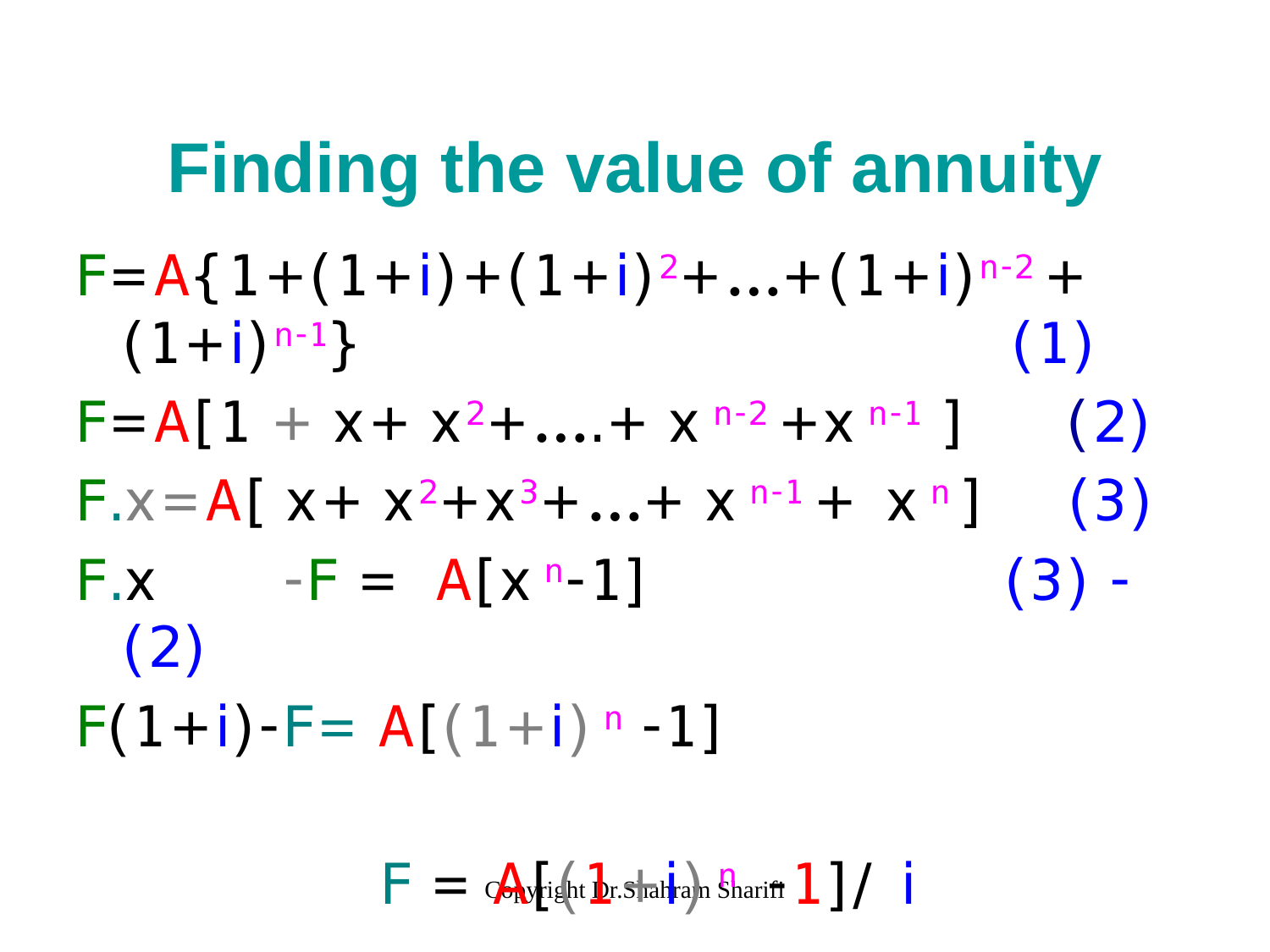

# Finding the value of annuity
F=A{1+(1+i)+(1+i)2+…+(1+i)n-2 + (1+i)n-1}						(1)
F=A[1 + x+ x2+….+ x n-2 +x n-1  ]      (2)
F.x=A[ x+ x2+x3+…+ x n-1 +  x n ]     (3)
F.x	  -F =  A[x n-1]	               (3) - (2)
F(1+i)-F= A[(1+i) n -1]

F = A[(1+i) n   -1]/ i

Copyright Dr.Shahram Sharifi